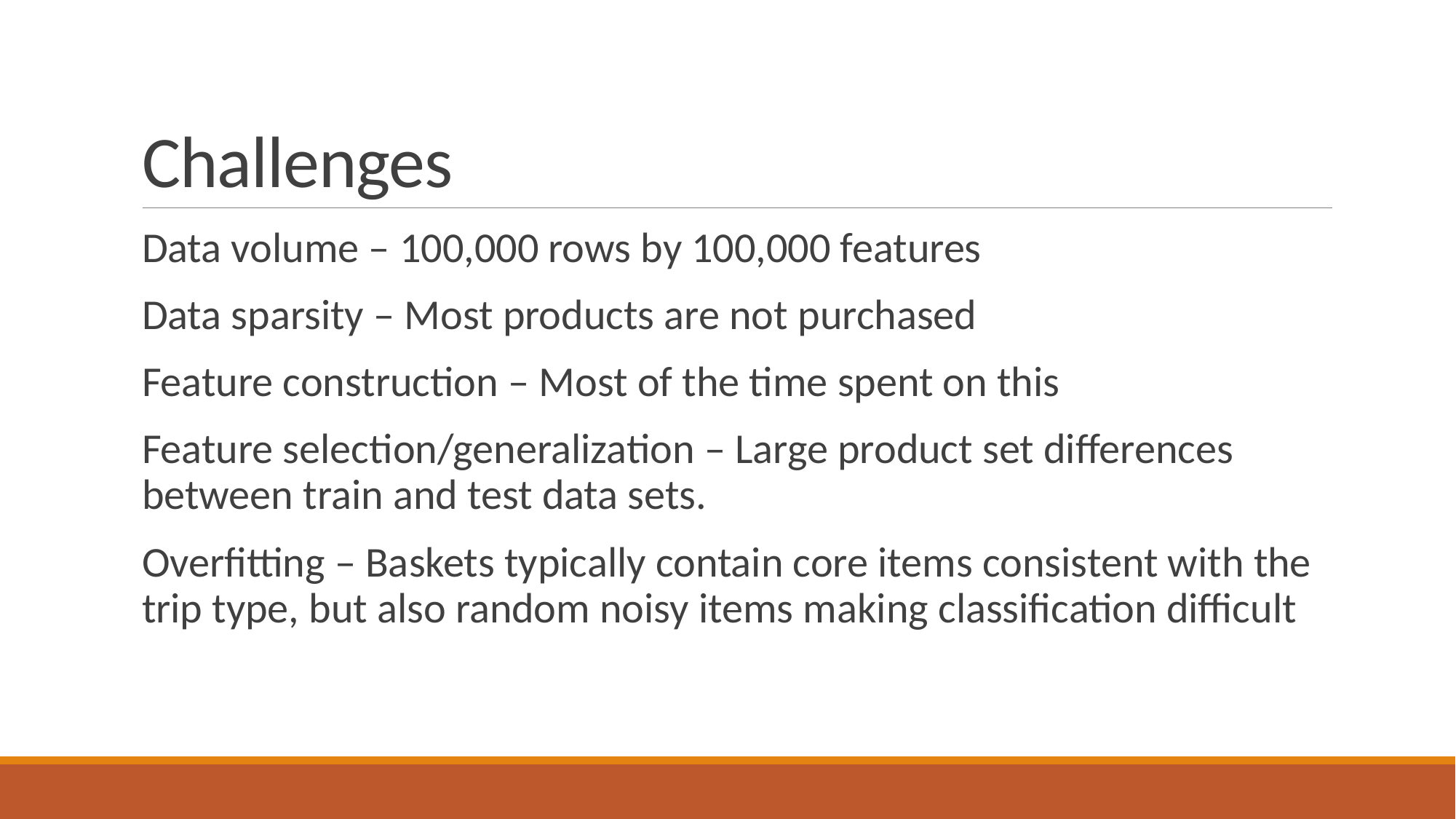

# Challenges
Data volume – 100,000 rows by 100,000 features
Data sparsity – Most products are not purchased
Feature construction – Most of the time spent on this
Feature selection/generalization – Large product set differences between train and test data sets.
Overfitting – Baskets typically contain core items consistent with the trip type, but also random noisy items making classification difficult